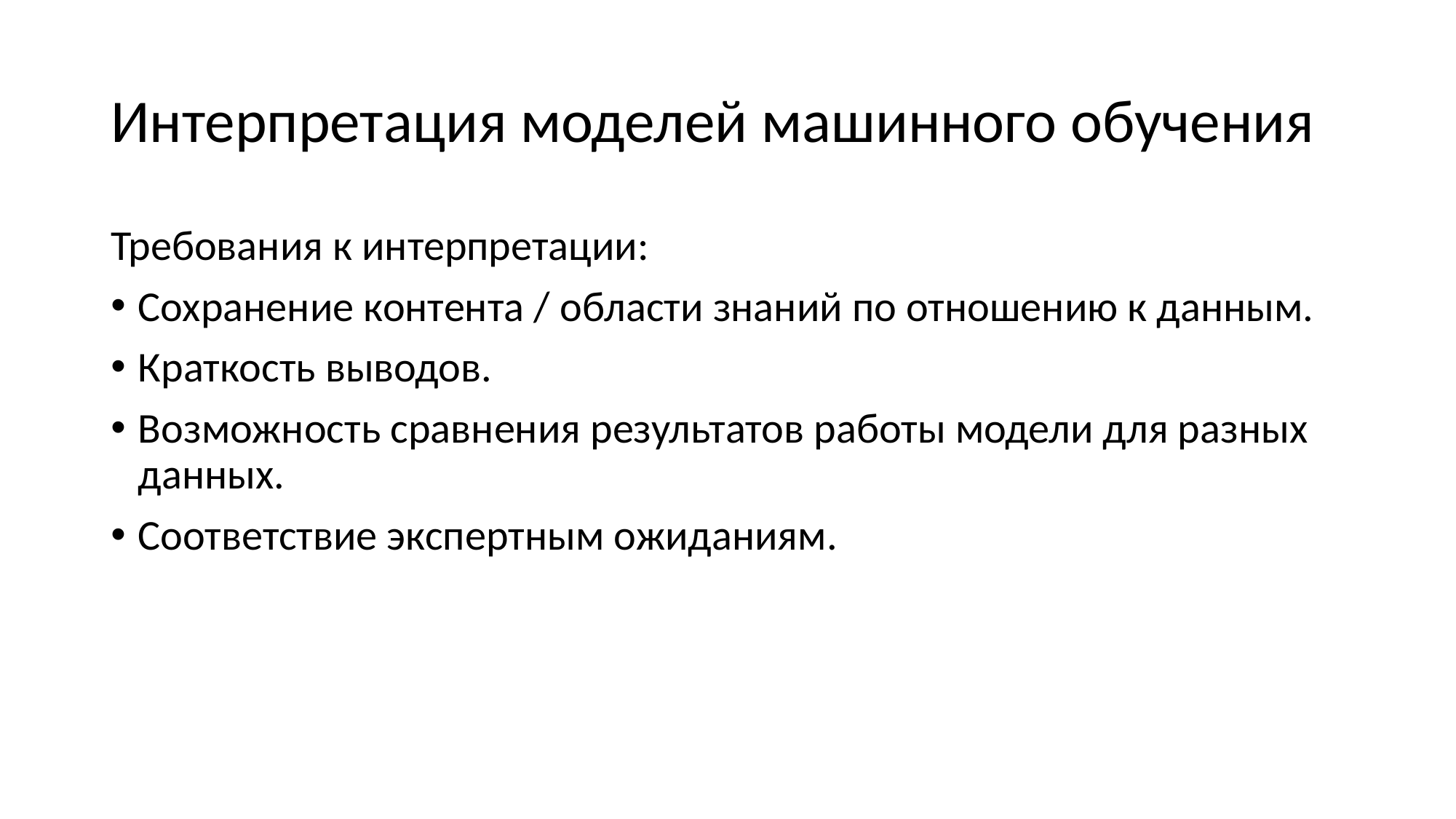

# Интерпретация моделей машинного обучения
Требования к интерпретации:
Сохранение контента / области знаний по отношению к данным.
Краткость выводов.
Возможность сравнения результатов работы модели для разных данных.
Соответствие экспертным ожиданиям.